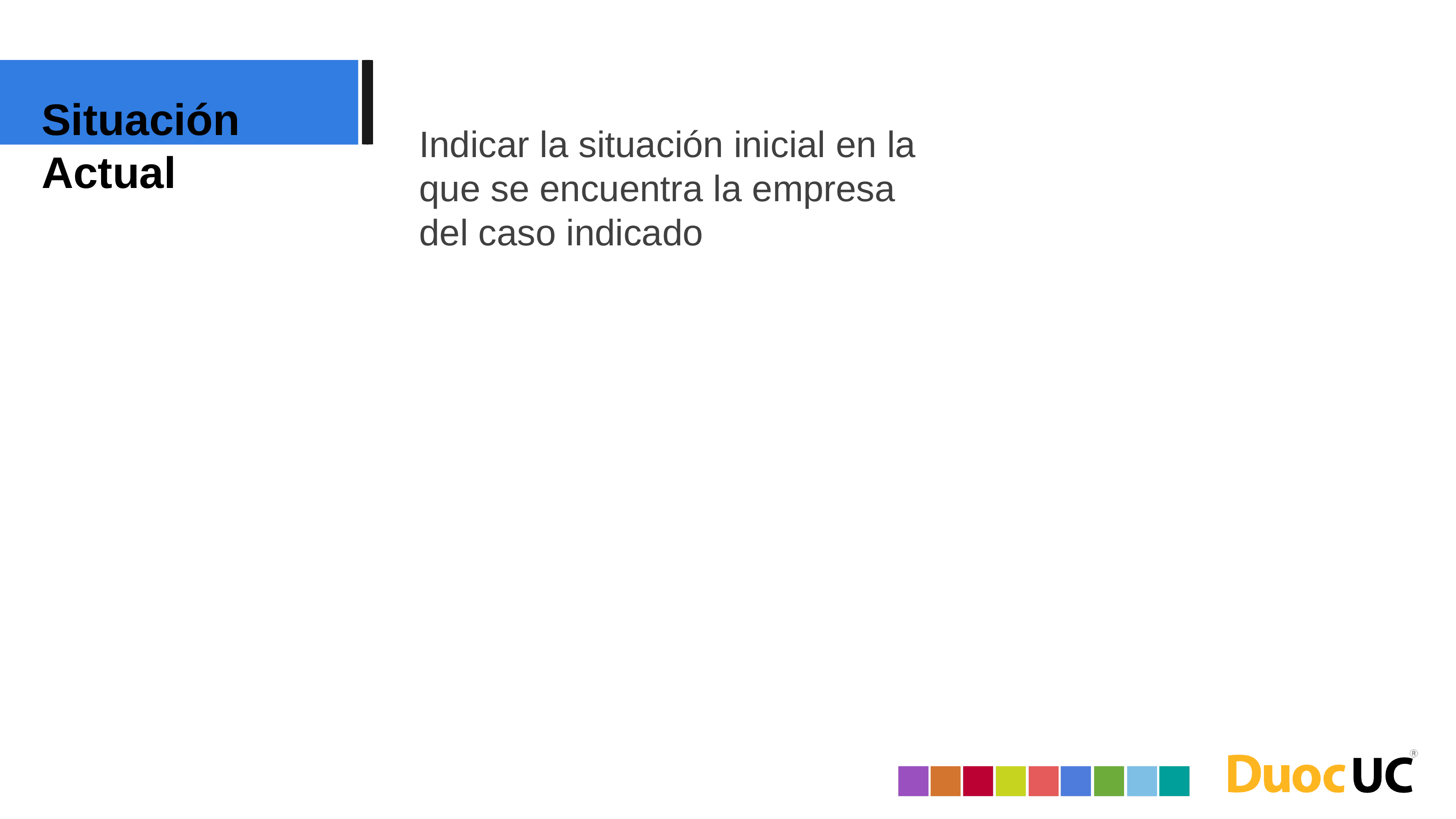

Situación
Actual
Indicar la situación inicial en la que se encuentra la empresa del caso indicado